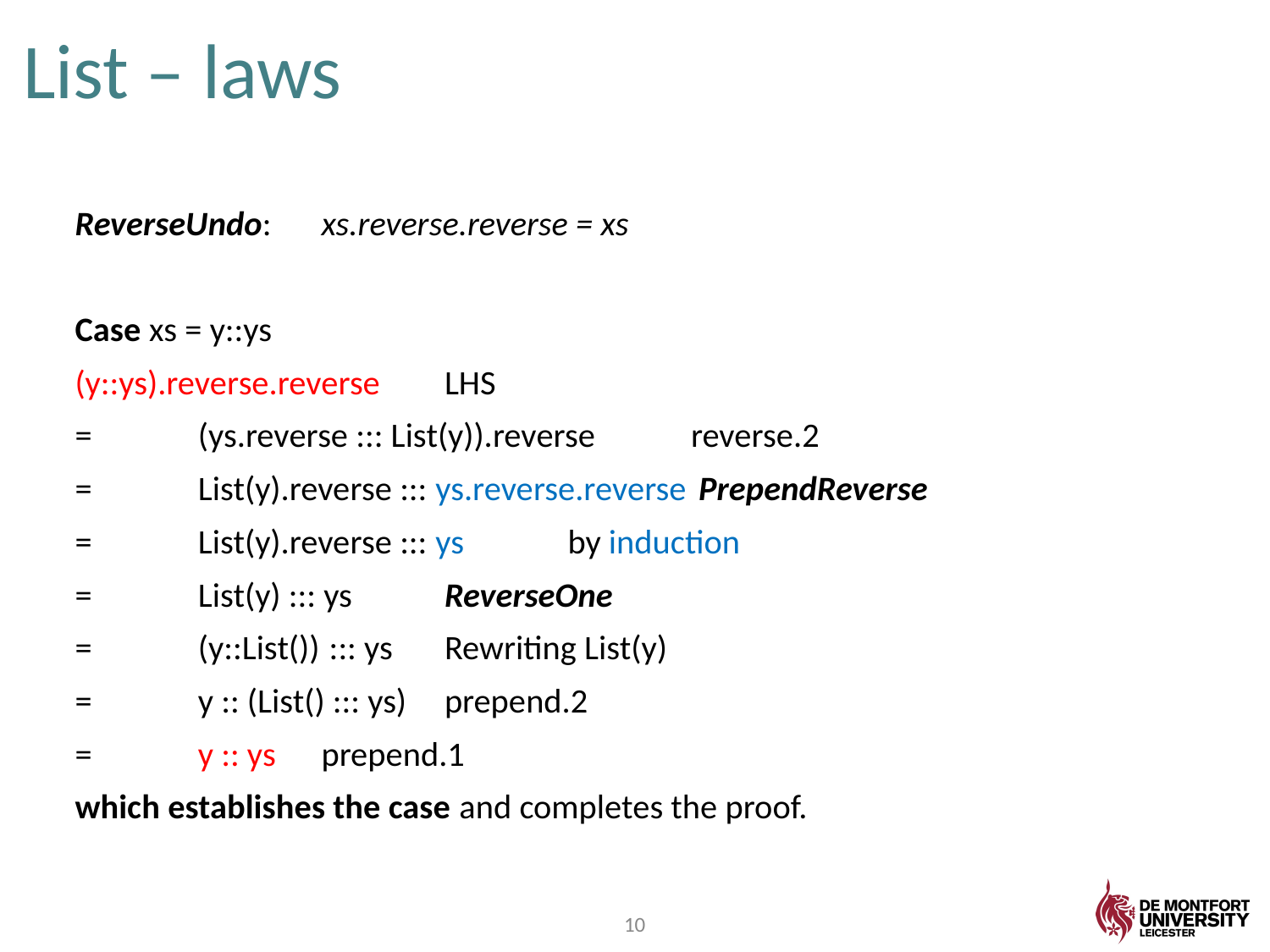

# List – laws

	ReverseUndo:	xs.reverse.reverse = xs

Case xs = y::ys
	(y::ys).reverse.reverse				LHS
=	(ys.reverse ::: List(y)).reverse			reverse.2
=	List(y).reverse ::: ys.reverse.reverse	 PrependReverse
=	List(y).reverse ::: ys					by induction
=	List(y) ::: ys							ReverseOne
=	(y::List())	 ::: ys						Rewriting List(y)
=	y :: (List() ::: ys)						prepend.2
=	y :: ys								prepend.1
which establishes the case and completes the proof.

10